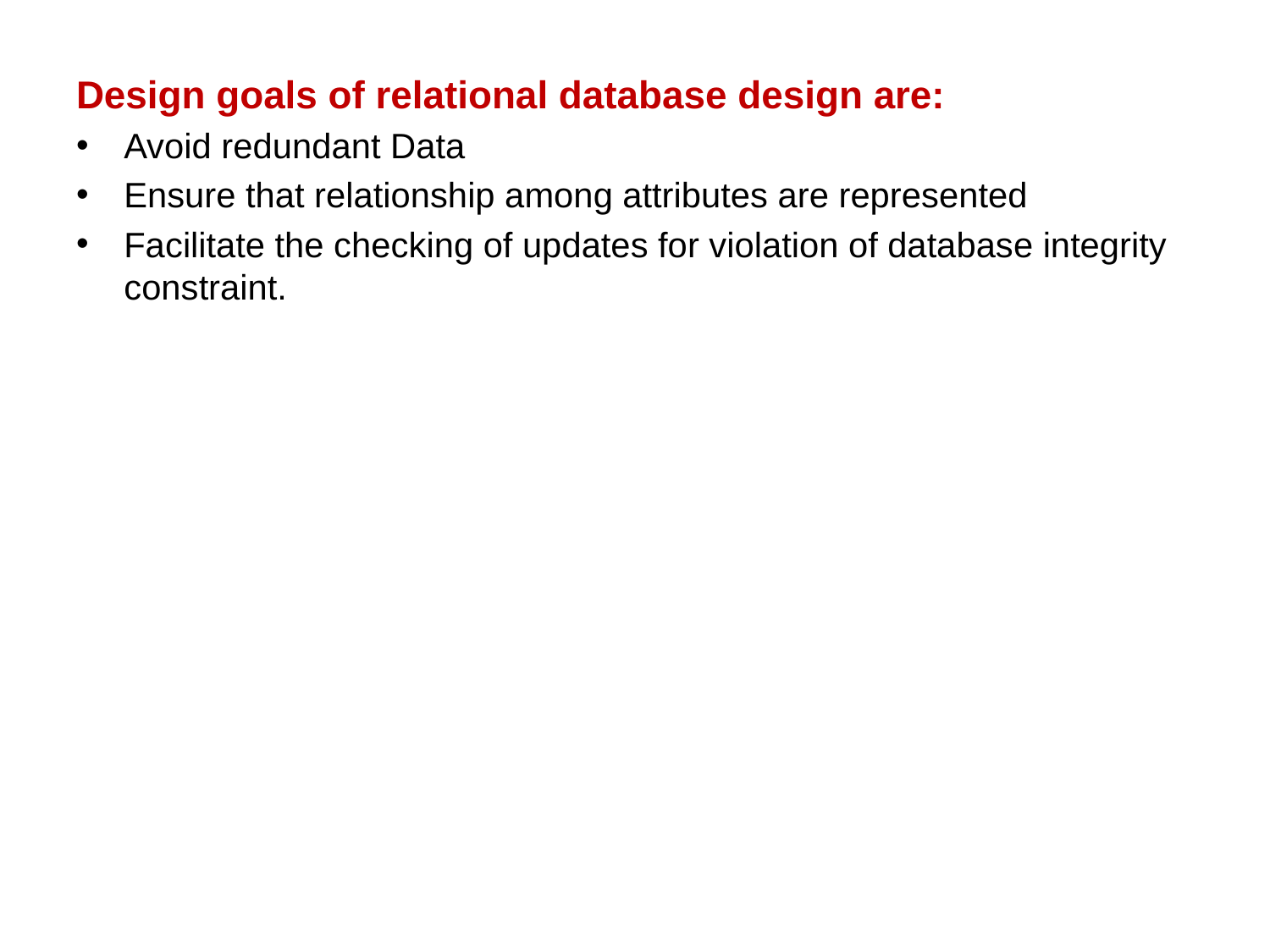

Design goals of relational database design are:
Avoid redundant Data
Ensure that relationship among attributes are represented
Facilitate the checking of updates for violation of database integrity constraint.